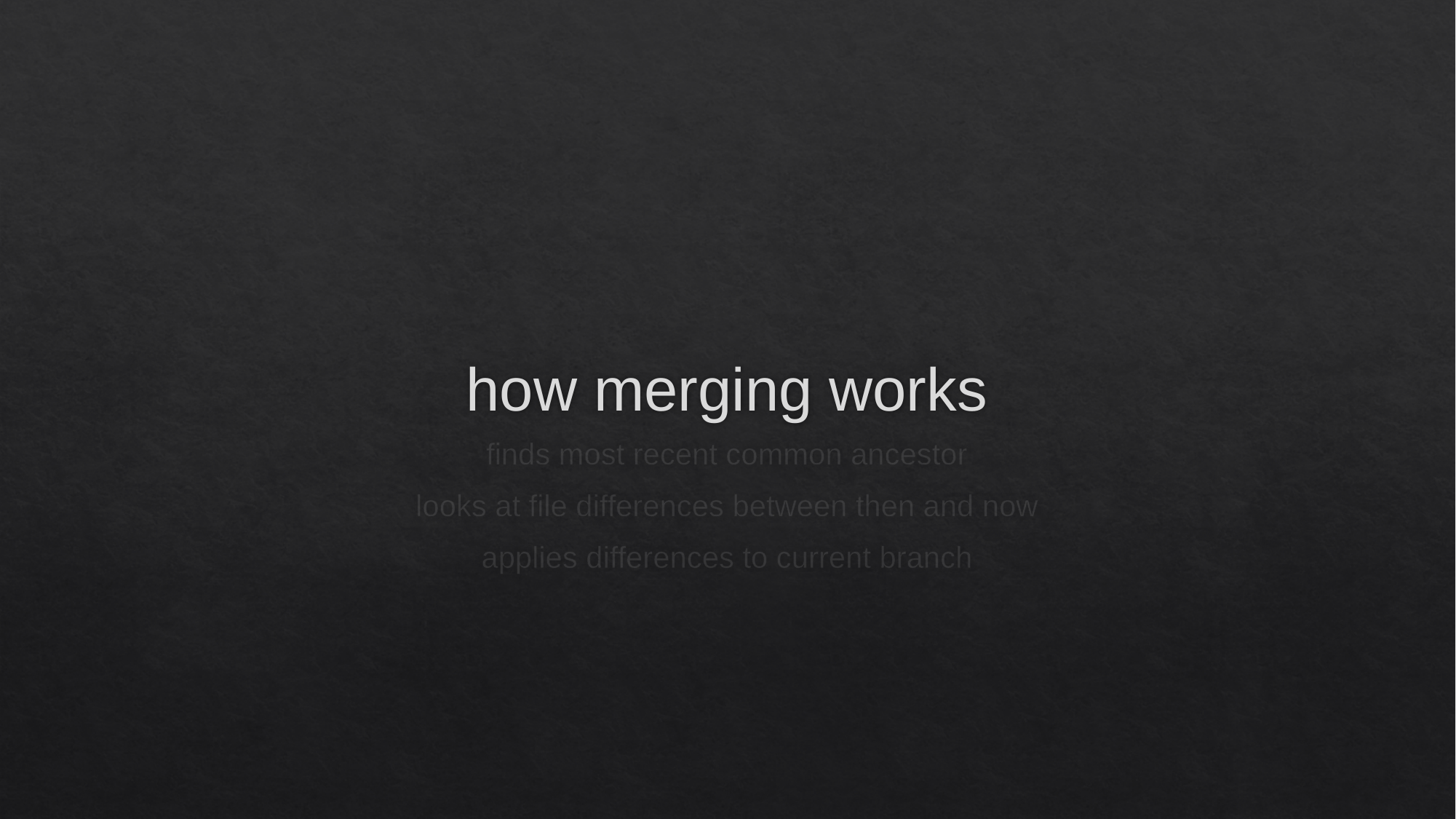

# how merging works
finds most recent common ancestor
looks at file differences between then and now
applies differences to current branch